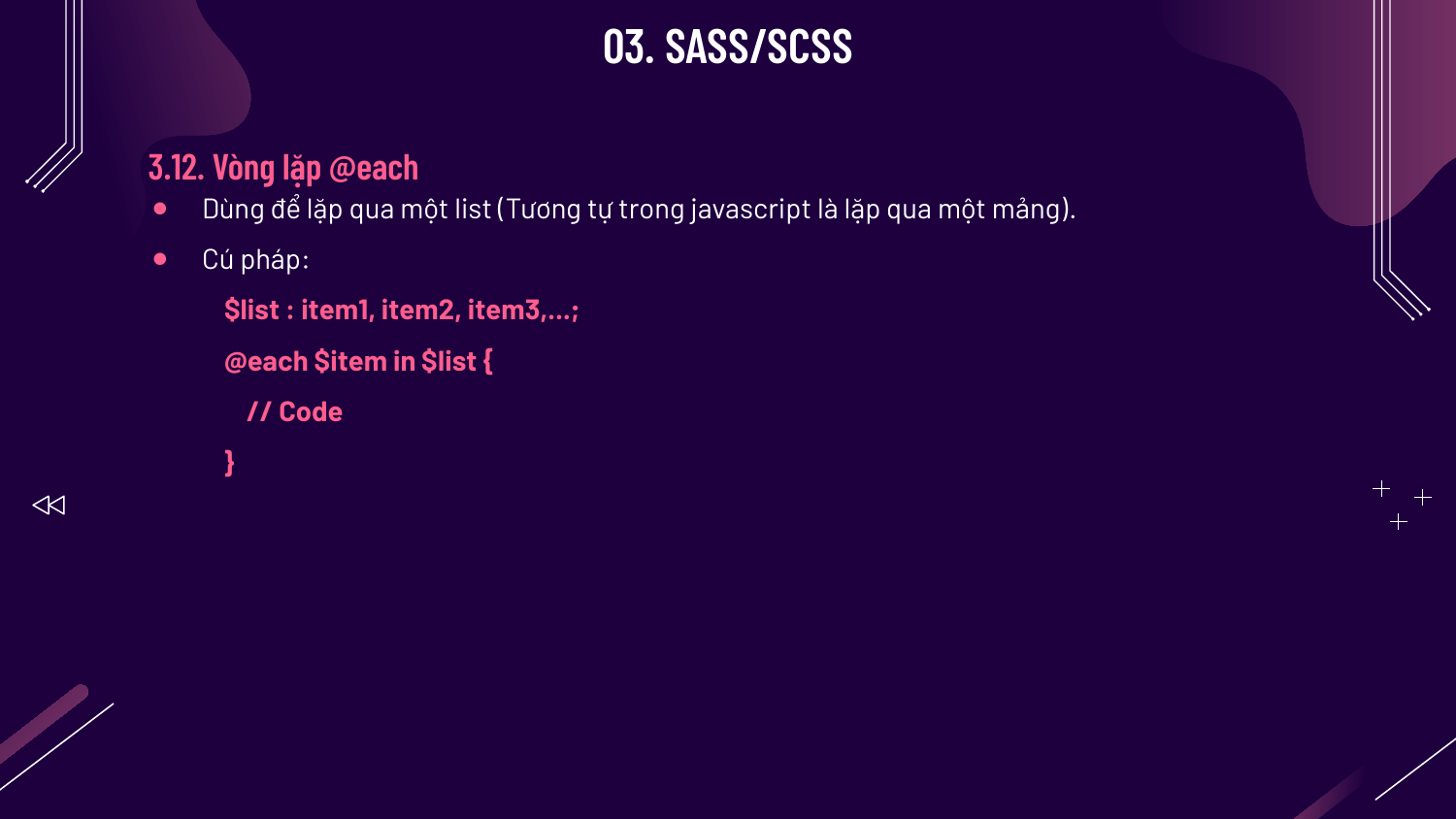

# 03. SASS/SCSS
3.12. Vòng lặp @each
Dùng để lặp qua một list (Tương tự trong javascript là lặp qua một mảng).
Cú pháp:
$list : item1, item2, item3,...;
@each $item in $list {
    // Code
}